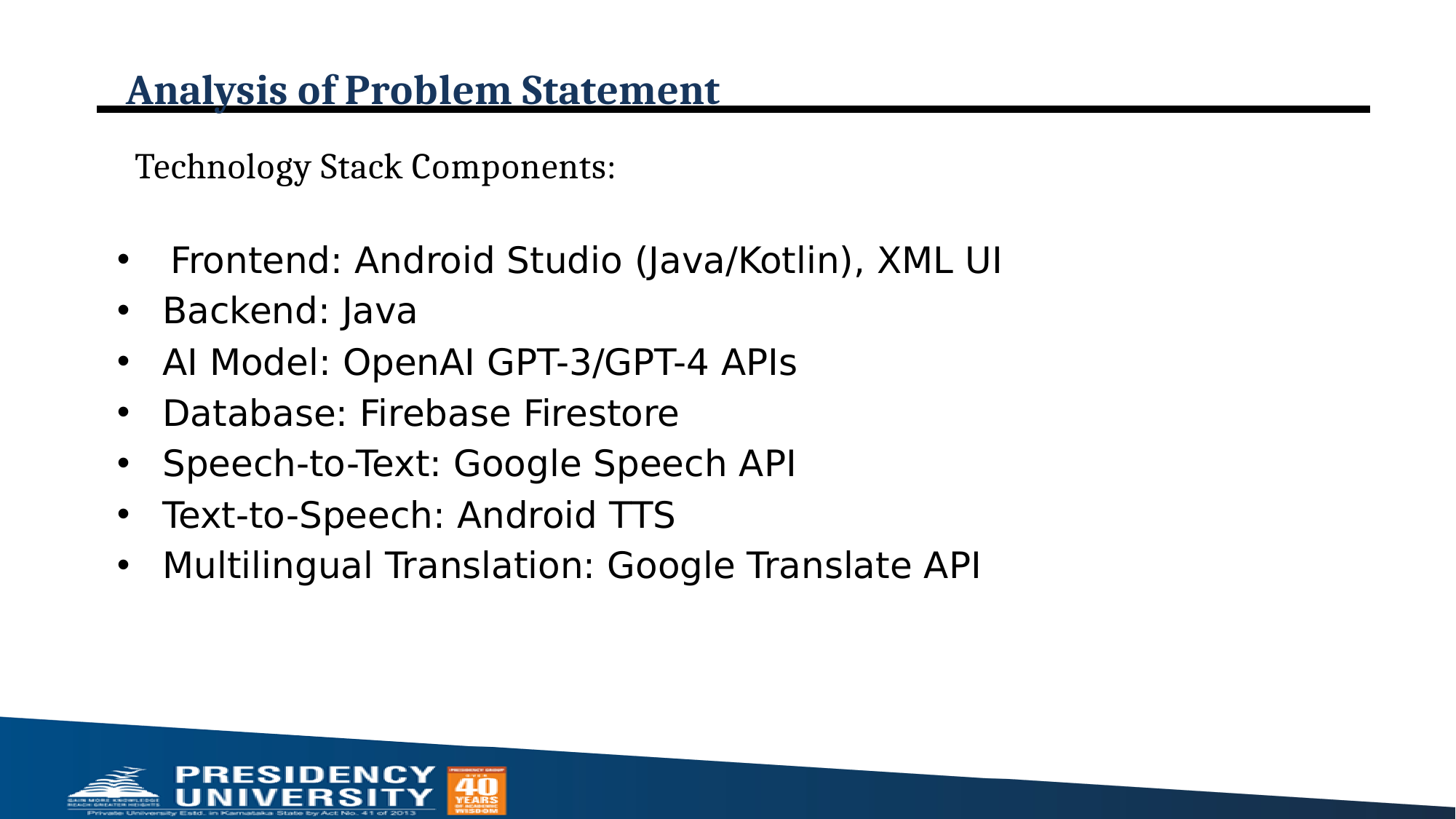

# Analysis of Problem Statement
 Technology Stack Components:

 Frontend: Android Studio (Java/Kotlin), XML UI
Backend: Java
AI Model: OpenAI GPT-3/GPT-4 APIs
Database: Firebase Firestore
Speech-to-Text: Google Speech API
Text-to-Speech: Android TTS
Multilingual Translation: Google Translate API